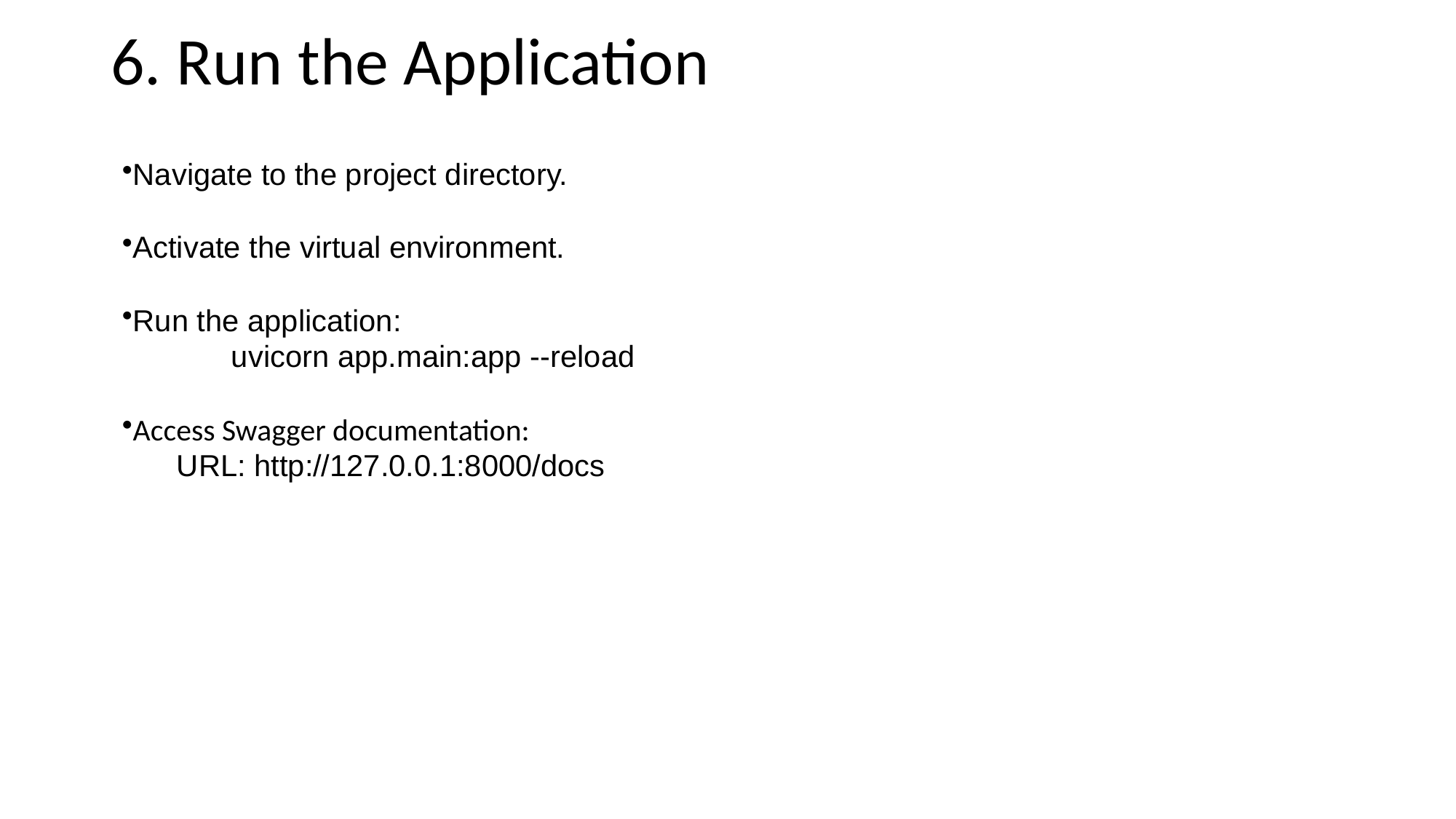

# 6. Run the Application

Navigate to the project directory.

Activate the virtual environment.

Run the application:
	uvicorn app.main:app --reload

Access Swagger documentation:
URL: http://127.0.0.1:8000/docs